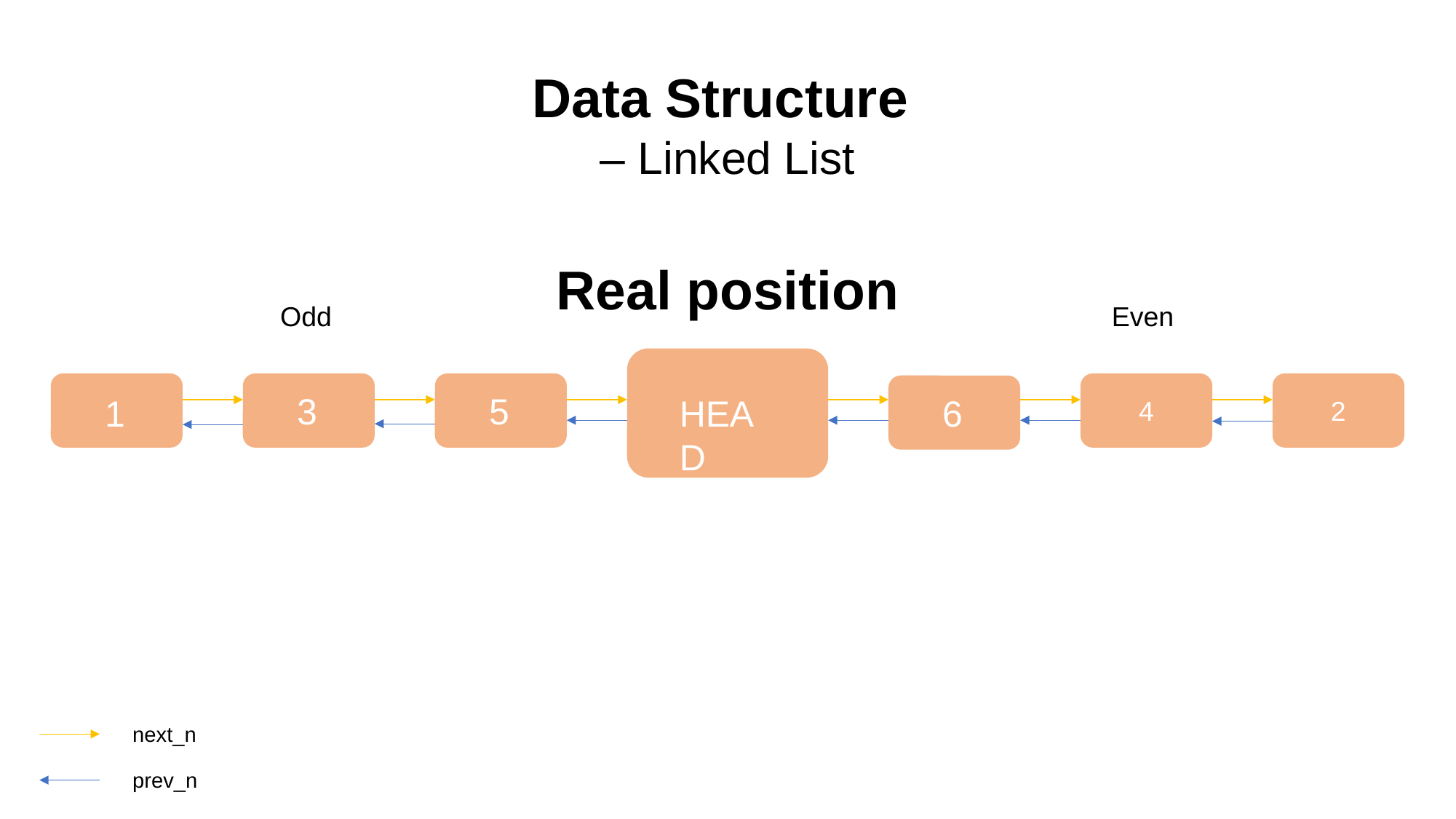

Data Structure
– Linked List
Real position
Odd
Even

4
2

1

3

5

6
HEAD
next_n
prev_n